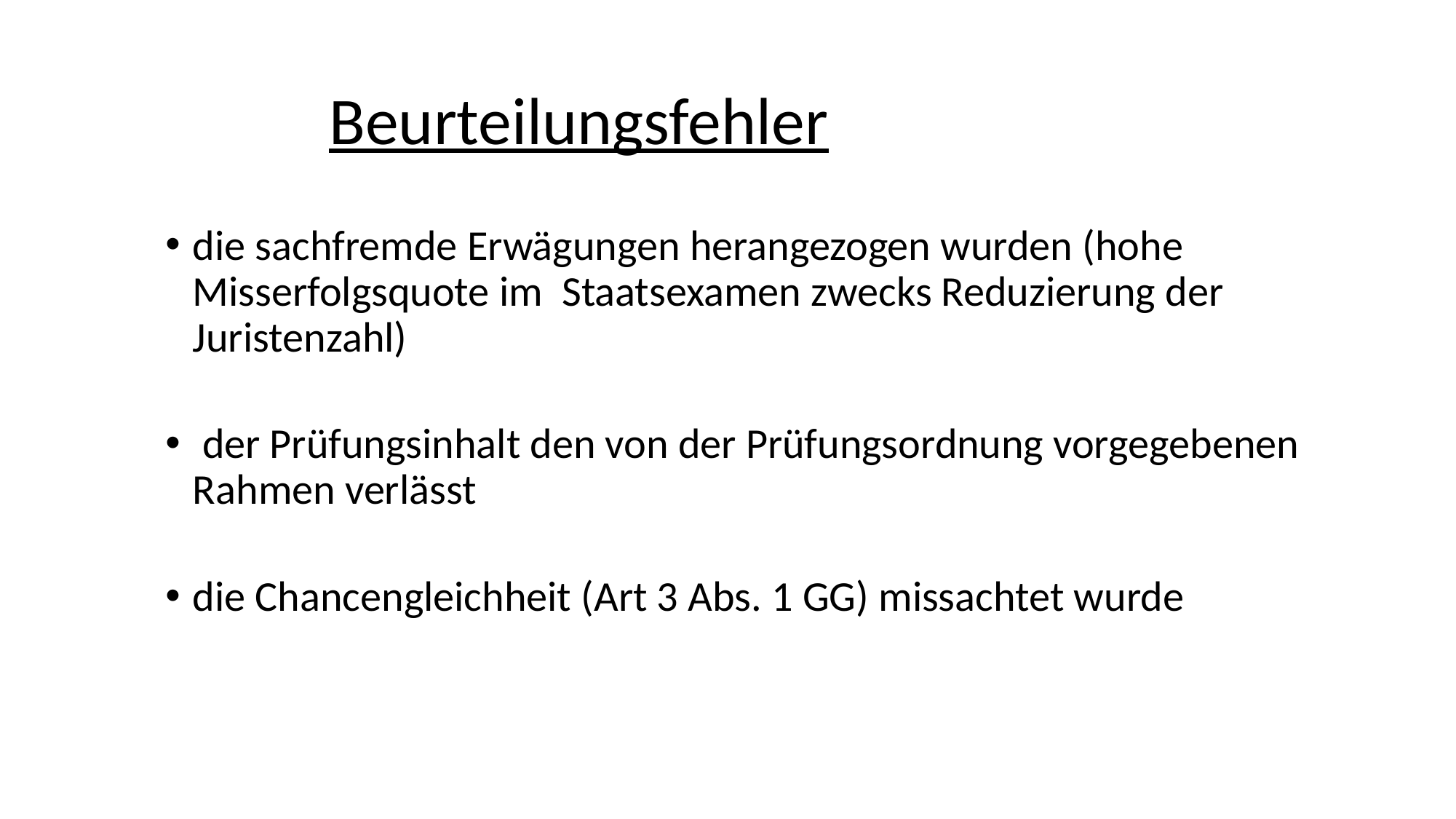

# Beurteilungsfehler
die sachfremde Erwägungen herangezogen wurden (hohe Misserfolgsquote im  Staatsexamen zwecks Reduzierung der Juristenzahl)

 der Prüfungsinhalt den von der Prüfungsordnung vorgegebenen Rahmen verlässt

die Chancengleichheit (Art 3 Abs. 1 GG) missachtet wurde